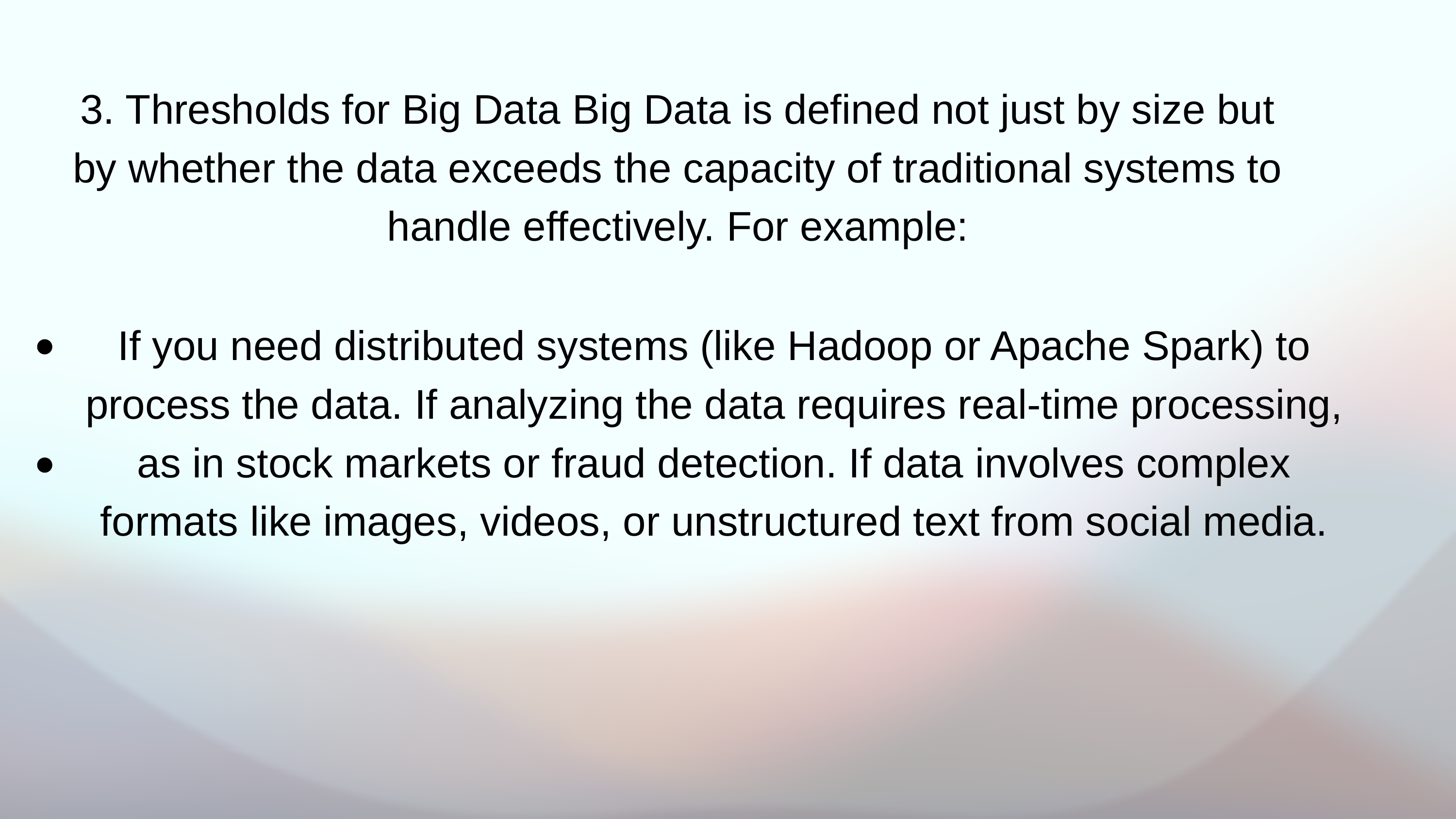

3. Thresholds for Big Data Big Data is defined not just by size but by whether the data exceeds the capacity of traditional systems to handle effectively. For example:
If you need distributed systems (like Hadoop or Apache Spark) to process the data. If analyzing the data requires real-time processing, as in stock markets or fraud detection. If data involves complex formats like images, videos, or unstructured text from social media.